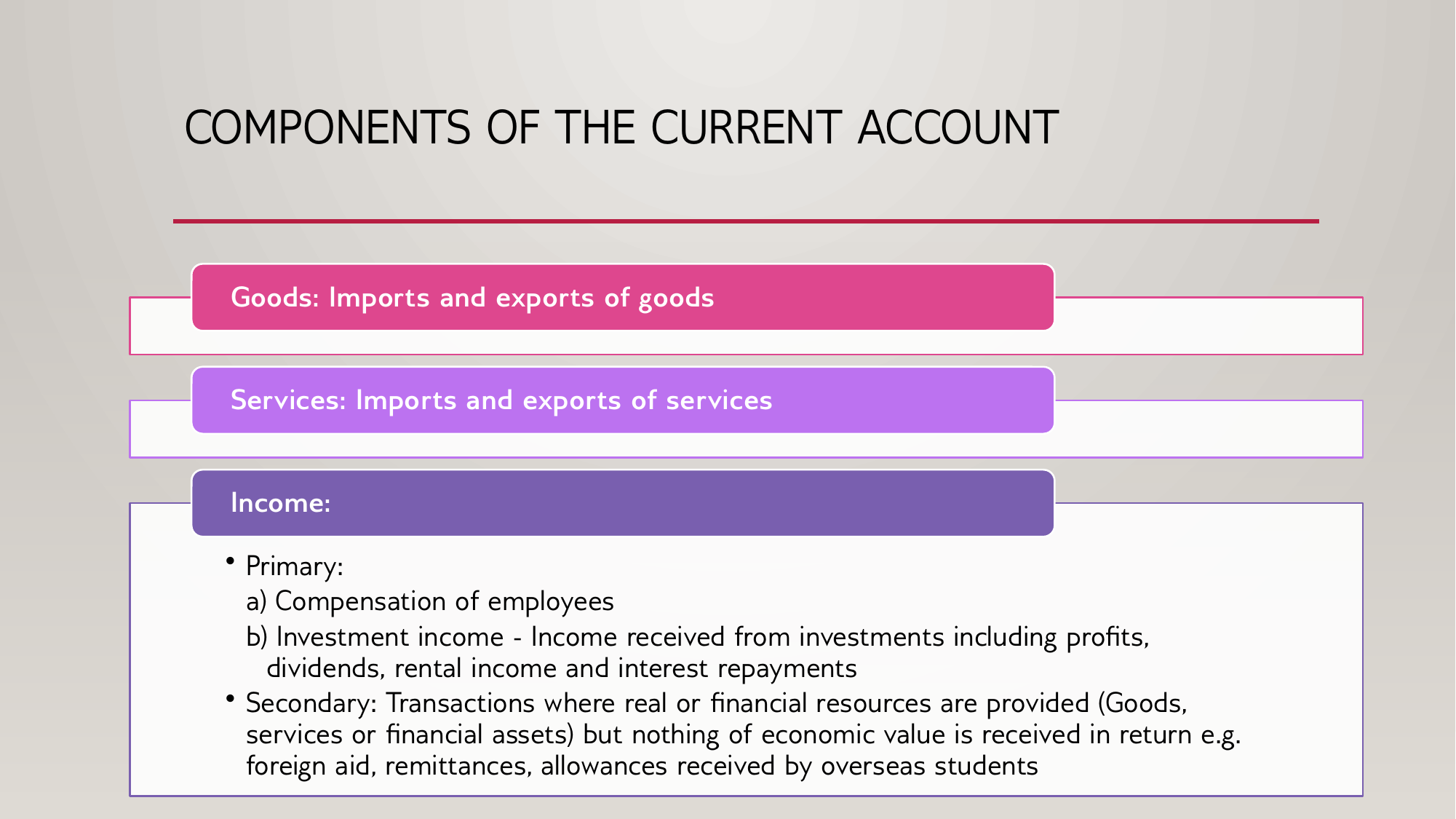

# Components of the current account

Goods: Imports and exports of goods
Services: Imports and exports of services
Primary:
 Compensation of employees
 Investment income - Income received from investments including profits, dividends, rental income and interest repayments
Secondary: Transactions where real or financial resources are provided (Goods, services or financial assets) but nothing of economic value is received in return e.g. foreign aid, remittances, allowances received by overseas students
Income: